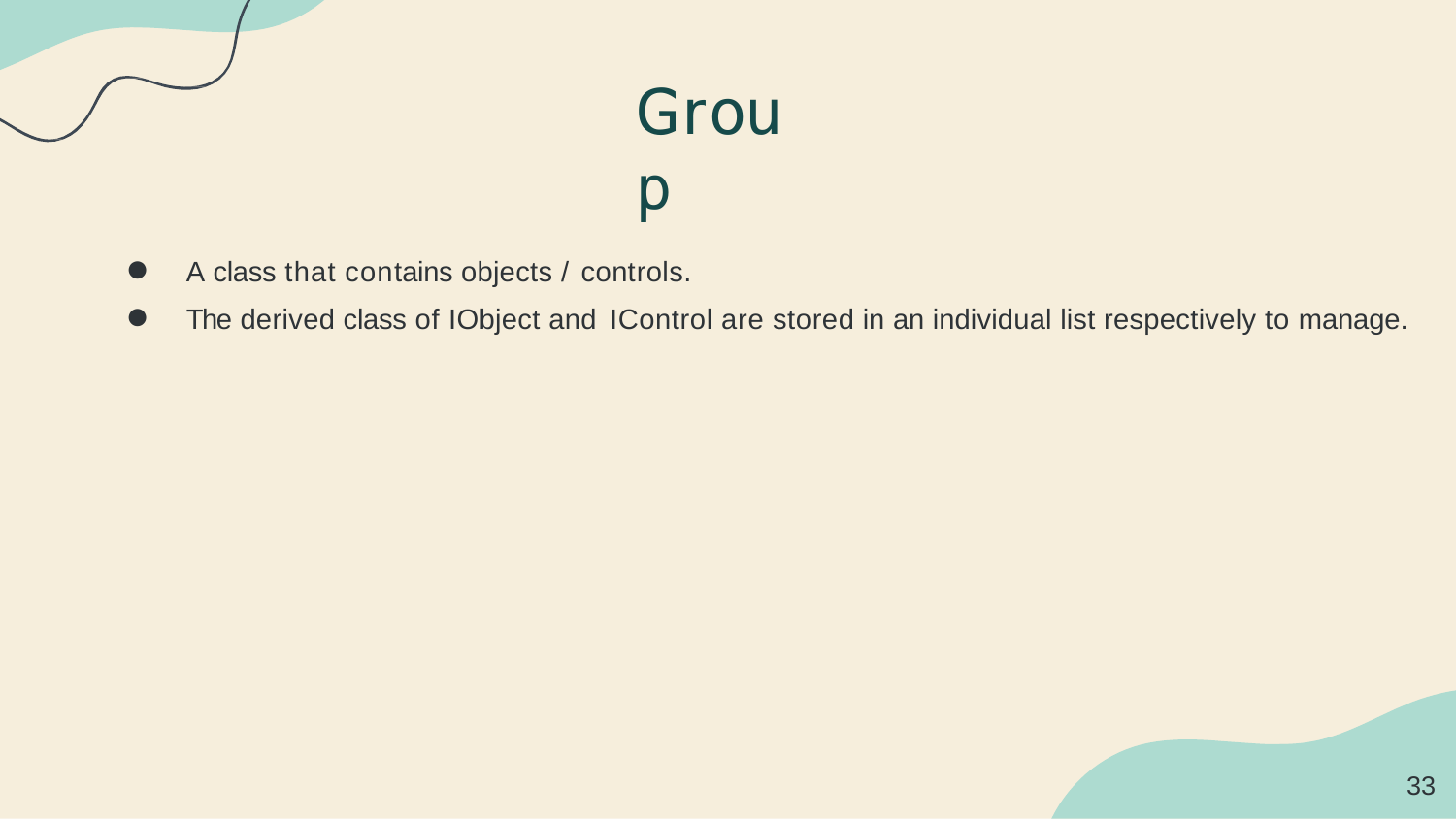

# Group
A class that contains objects / controls.
The derived class of IObject and IControl are stored in an individual list respectively to manage.
33